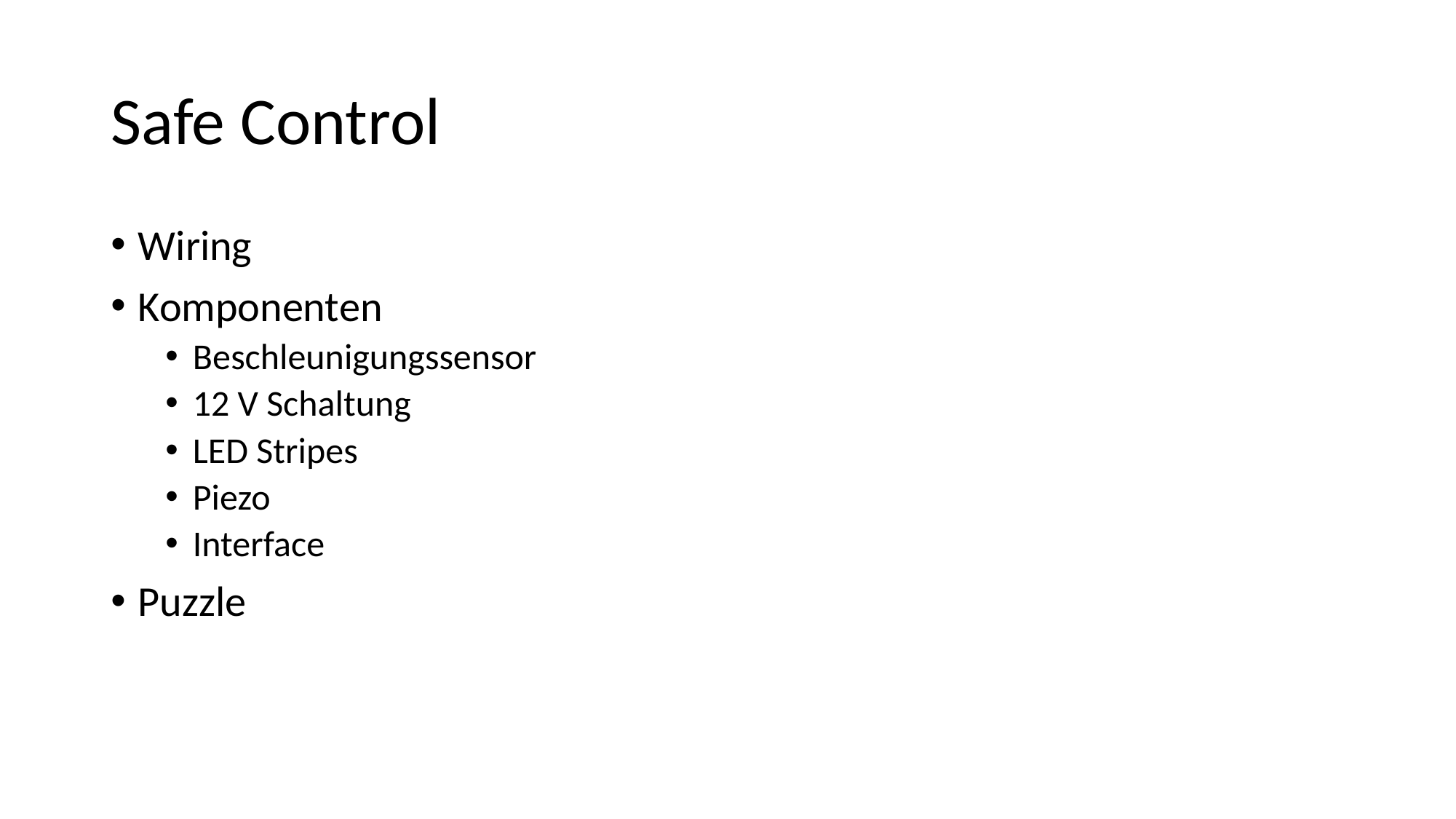

# Safe Control
Wiring
Komponenten
Beschleunigungssensor
12 V Schaltung
LED Stripes
Piezo
Interface
Puzzle